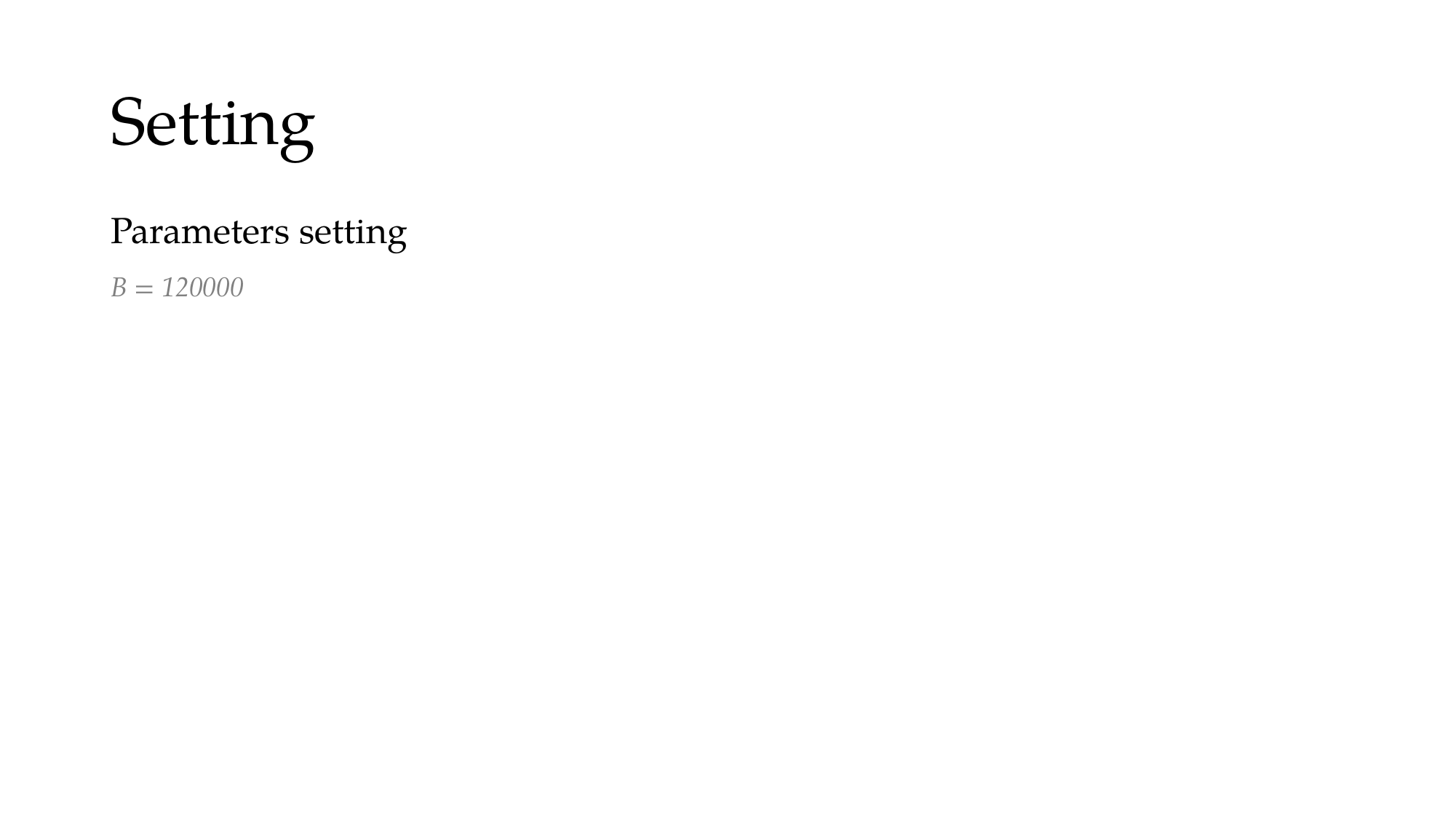

# Setting
Parameters setting
B = 120000